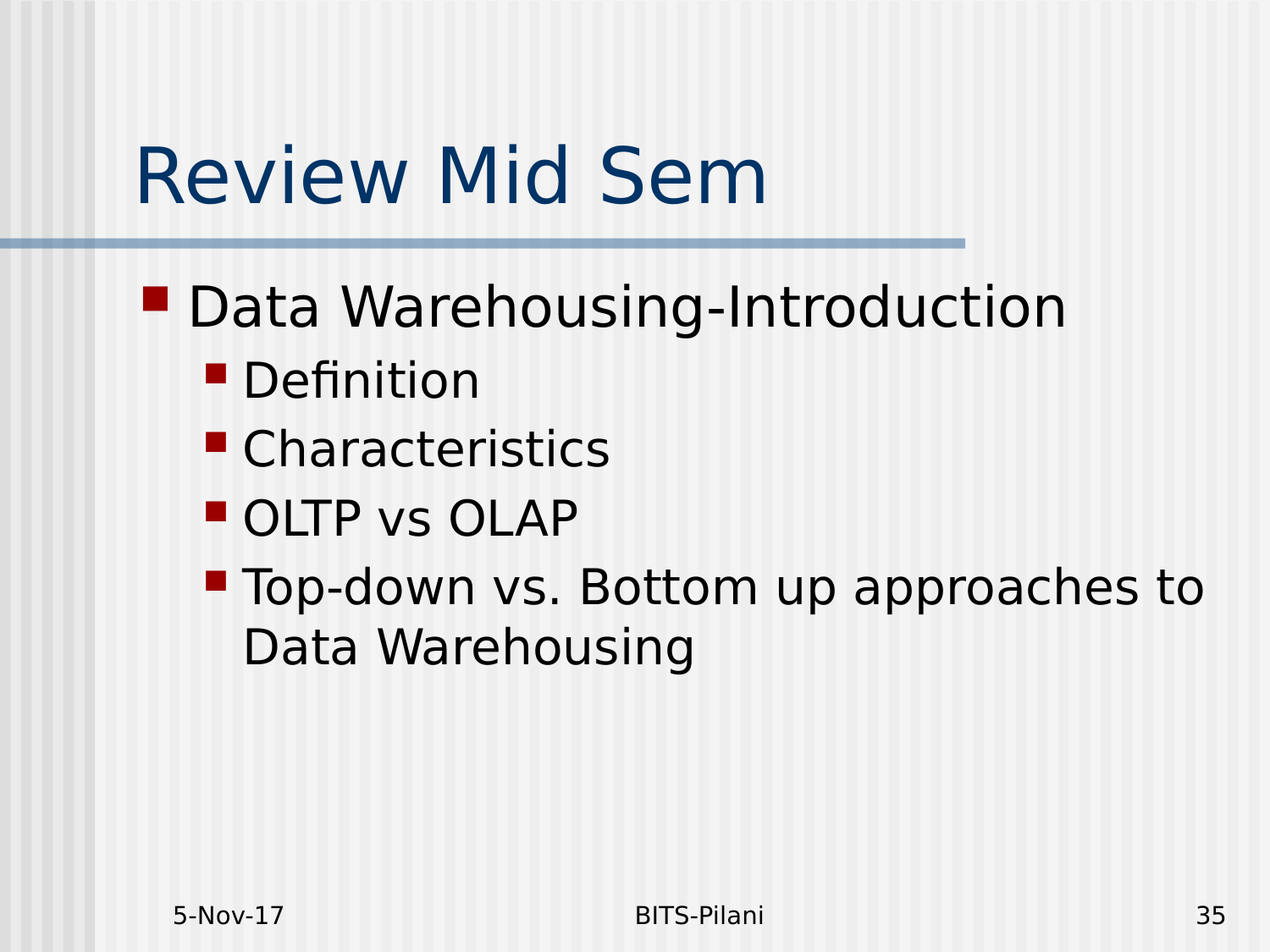

# Review Mid Sem
Data Warehousing-Introduction
Definition
Characteristics
OLTP vs OLAP
Top-down vs. Bottom up approaches to Data Warehousing

5-Nov-17
BITS-Pilani
35